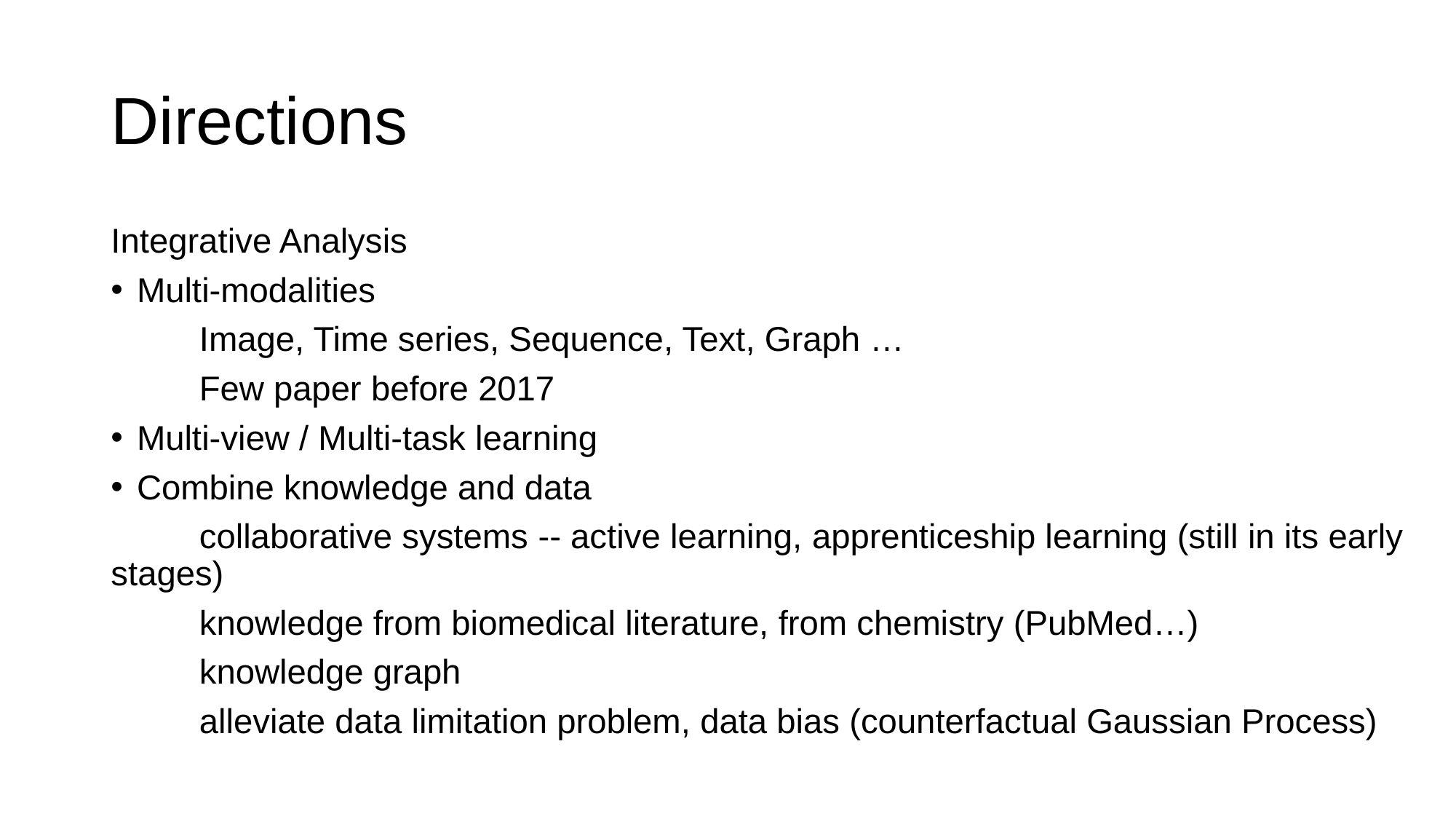

# Directions
Integrative Analysis
Multi-modalities
	Image, Time series, Sequence, Text, Graph …
	Few paper before 2017
Multi-view / Multi-task learning
Combine knowledge and data
	collaborative systems -- active learning, apprenticeship learning (still in its early stages)
	knowledge from biomedical literature, from chemistry (PubMed…)
	knowledge graph
	alleviate data limitation problem, data bias (counterfactual Gaussian Process)